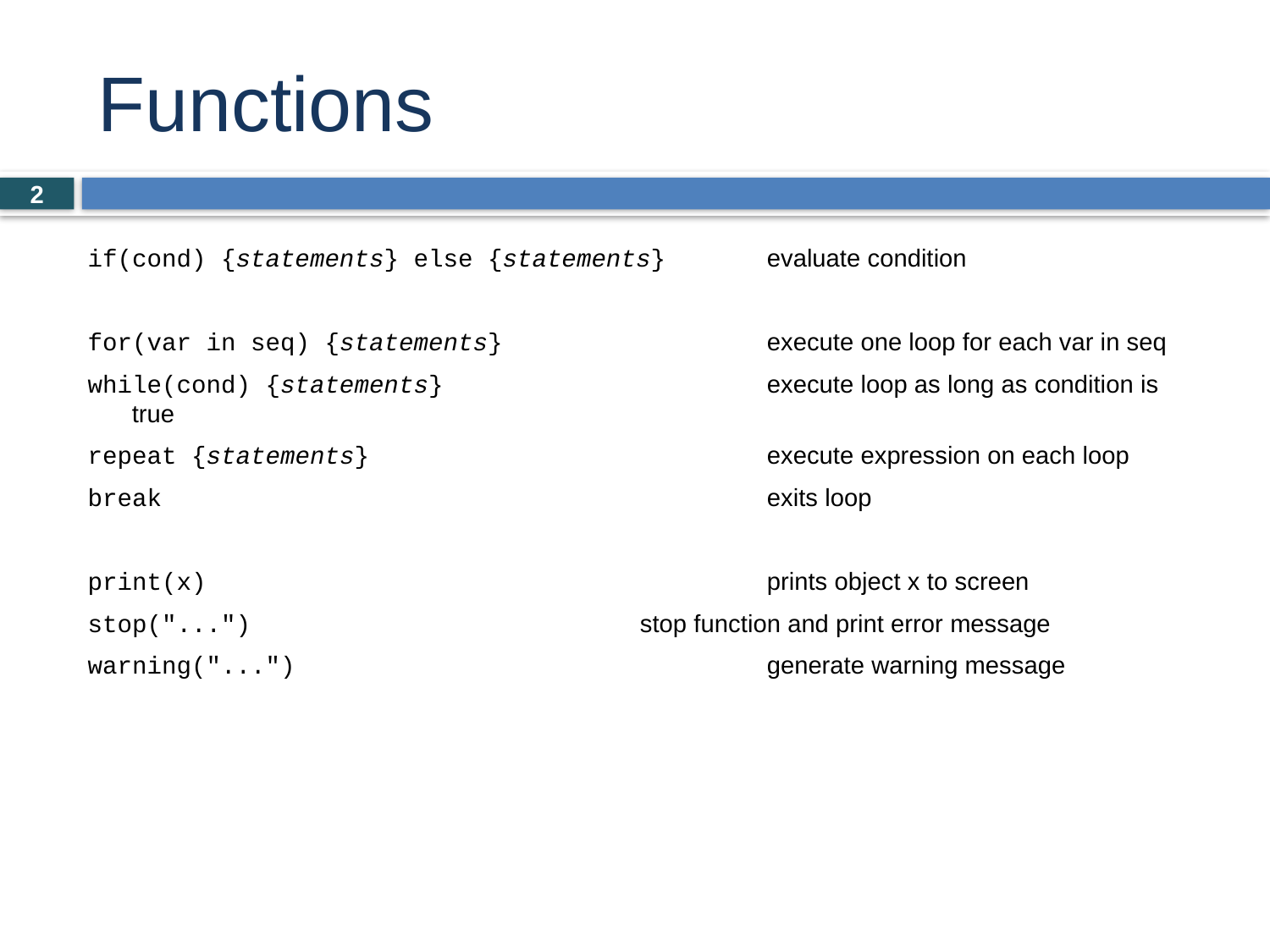

# Functions
2
if(cond) {statements} else {statements}  	evaluate condition

for(var in seq) {statements}  		execute one loop for each var in seq
while(cond) {statements} 			execute loop as long as condition is true
repeat {statements}    			execute expression on each loop
break					exits loop

print(x)					prints object x to screen
stop("...")				stop function and print error message
warning("...")				generate warning message